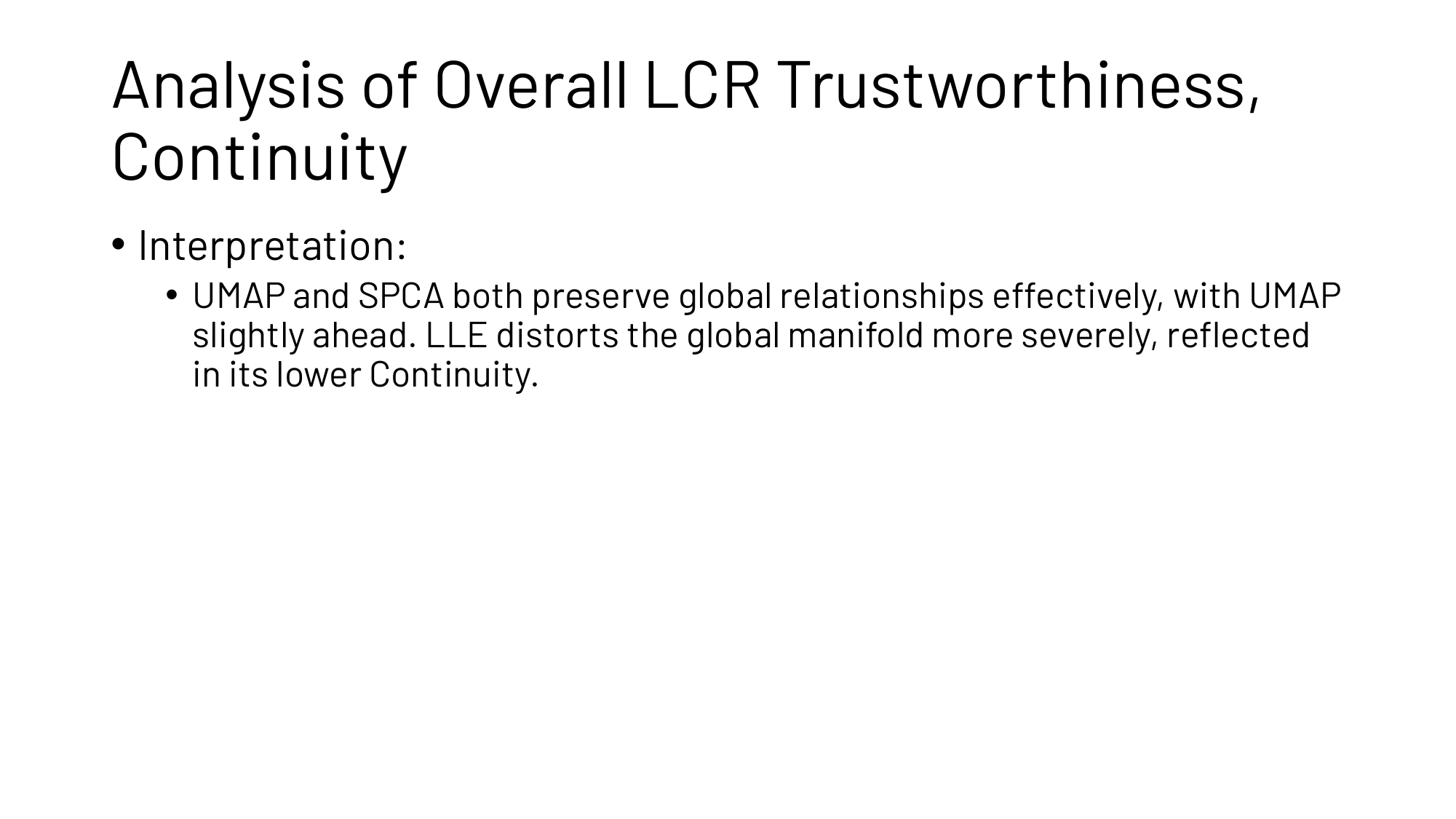

# Analysis of Overall LCR Trustworthiness, Continuity
Interpretation:
UMAP and SPCA both preserve global relationships effectively, with UMAP slightly ahead. LLE distorts the global manifold more severely, reflected in its lower Continuity.